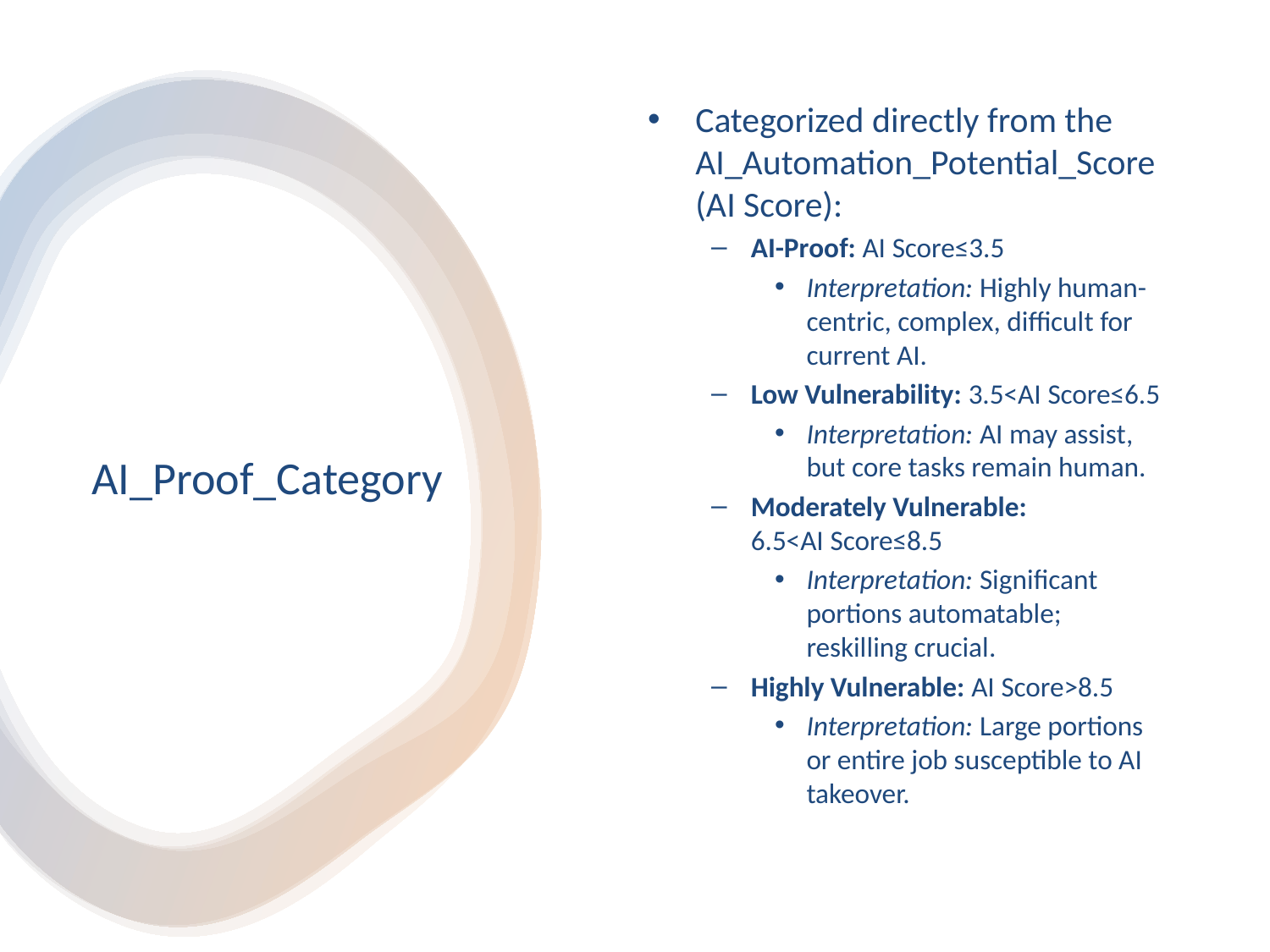

Categorized directly from the AI_Automation_Potential_Score (AI Score):
AI-Proof: AI Score≤3.5
Interpretation: Highly human-centric, complex, difficult for current AI.
Low Vulnerability: 3.5<AI Score≤6.5
Interpretation: AI may assist, but core tasks remain human.
Moderately Vulnerable: 6.5<AI Score≤8.5
Interpretation: Significant portions automatable; reskilling crucial.
Highly Vulnerable: AI Score>8.5
Interpretation: Large portions or entire job susceptible to AI takeover.

# AI_Proof_Category